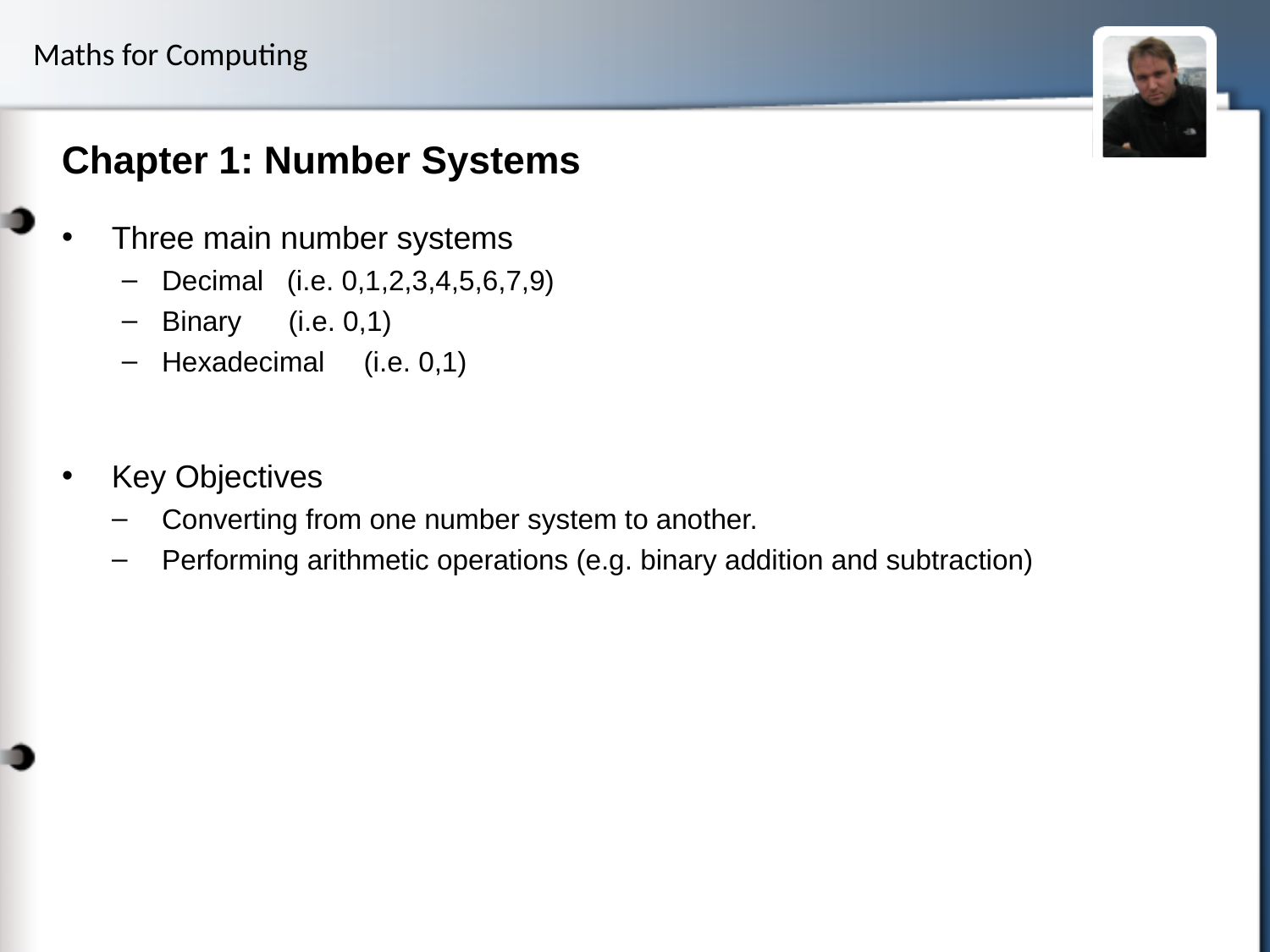

# Chapter 1: Number Systems
Three main number systems
Decimal   (i.e. 0,1,2,3,4,5,6,7,9)
Binary      (i.e. 0,1)
Hexadecimal     (i.e. 0,1)

Key Objectives
Converting from one number system to another.
Performing arithmetic operations (e.g. binary addition and subtraction)